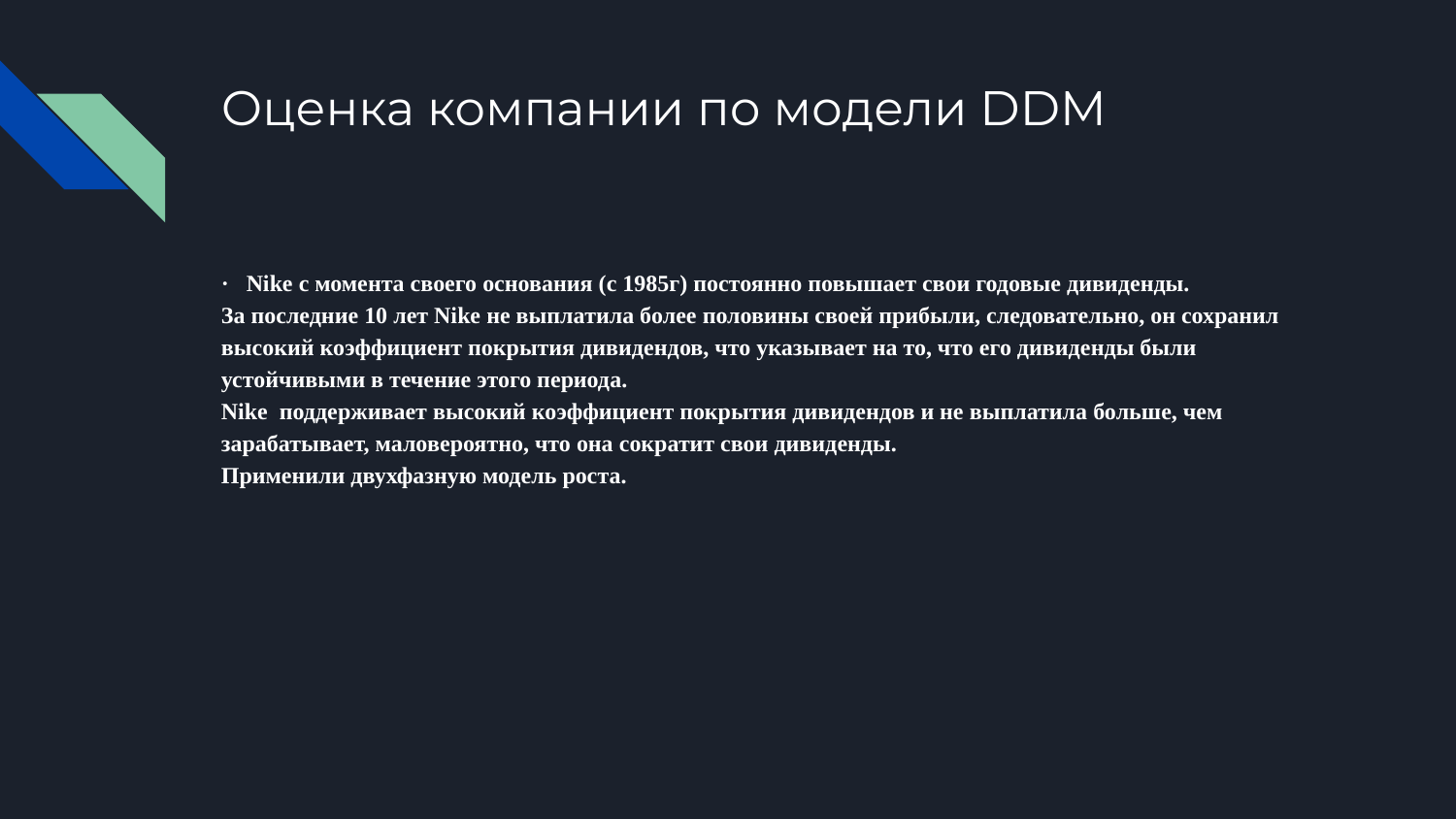

# Оценка компании по модели DDM

·   Nike с момента своего основания (с 1985г) постоянно повышает свои годовые дивиденды.
За последние 10 лет Nike не выплатила более половины своей прибыли, следовательно, он сохранил высокий коэффициент покрытия дивидендов, что указывает на то, что его дивиденды были устойчивыми в течение этого периода.
Nike  поддерживает высокий коэффициент покрытия дивидендов и не выплатила больше, чем зарабатывает, маловероятно, что она сократит свои дивиденды.
Применили двухфазную модель роста.